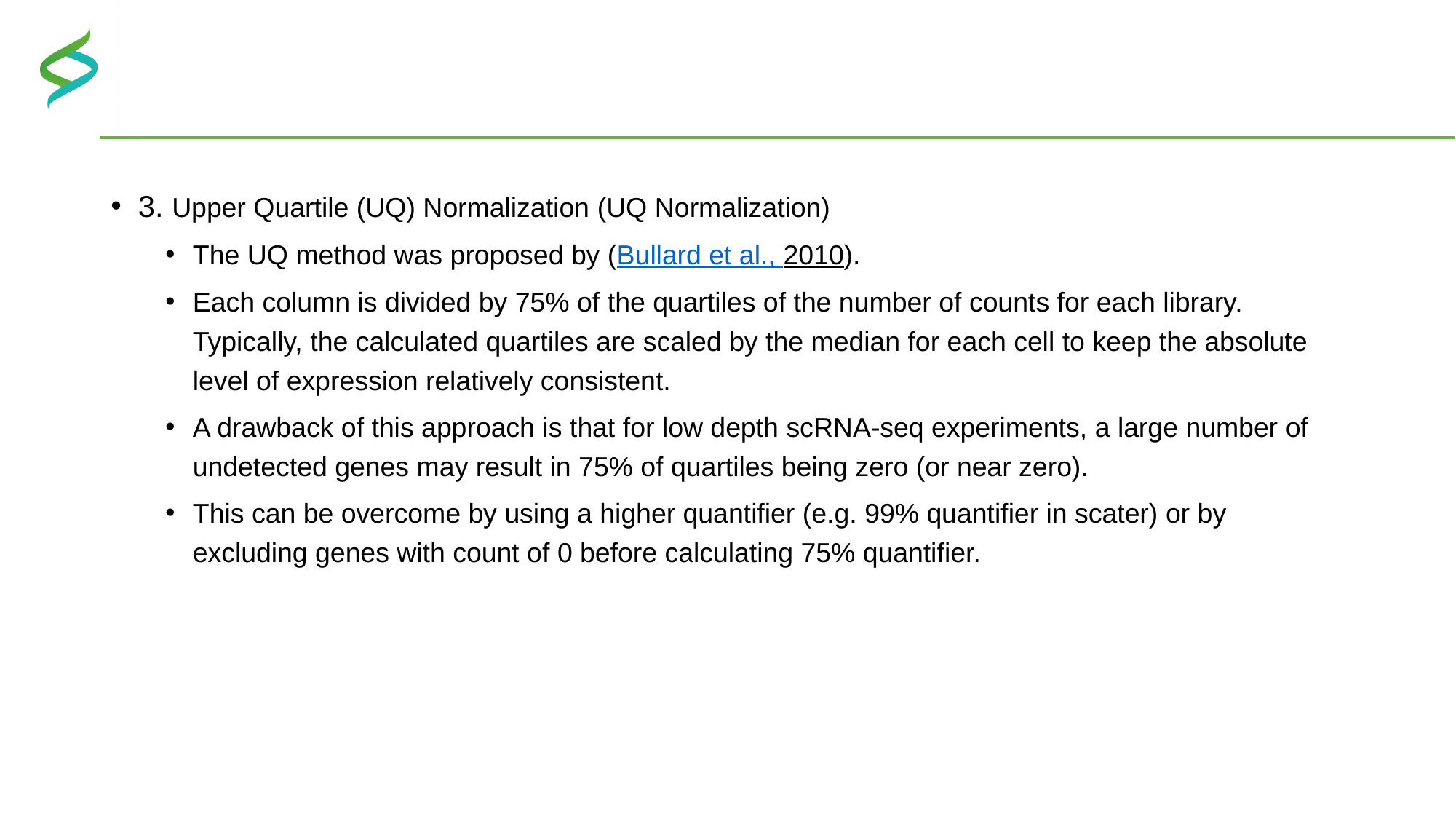

#
3. Upper Quartile (UQ) Normalization (UQ Normalization)
The UQ method was proposed by (Bullard et al., 2010).
Each column is divided by 75% of the quartiles of the number of counts for each library. Typically, the calculated quartiles are scaled by the median for each cell to keep the absolute level of expression relatively consistent.
A drawback of this approach is that for low depth scRNA-seq experiments, a large number of undetected genes may result in 75% of quartiles being zero (or near zero).
This can be overcome by using a higher quantifier (e.g. 99% quantifier in scater) or by excluding genes with count of 0 before calculating 75% quantifier.